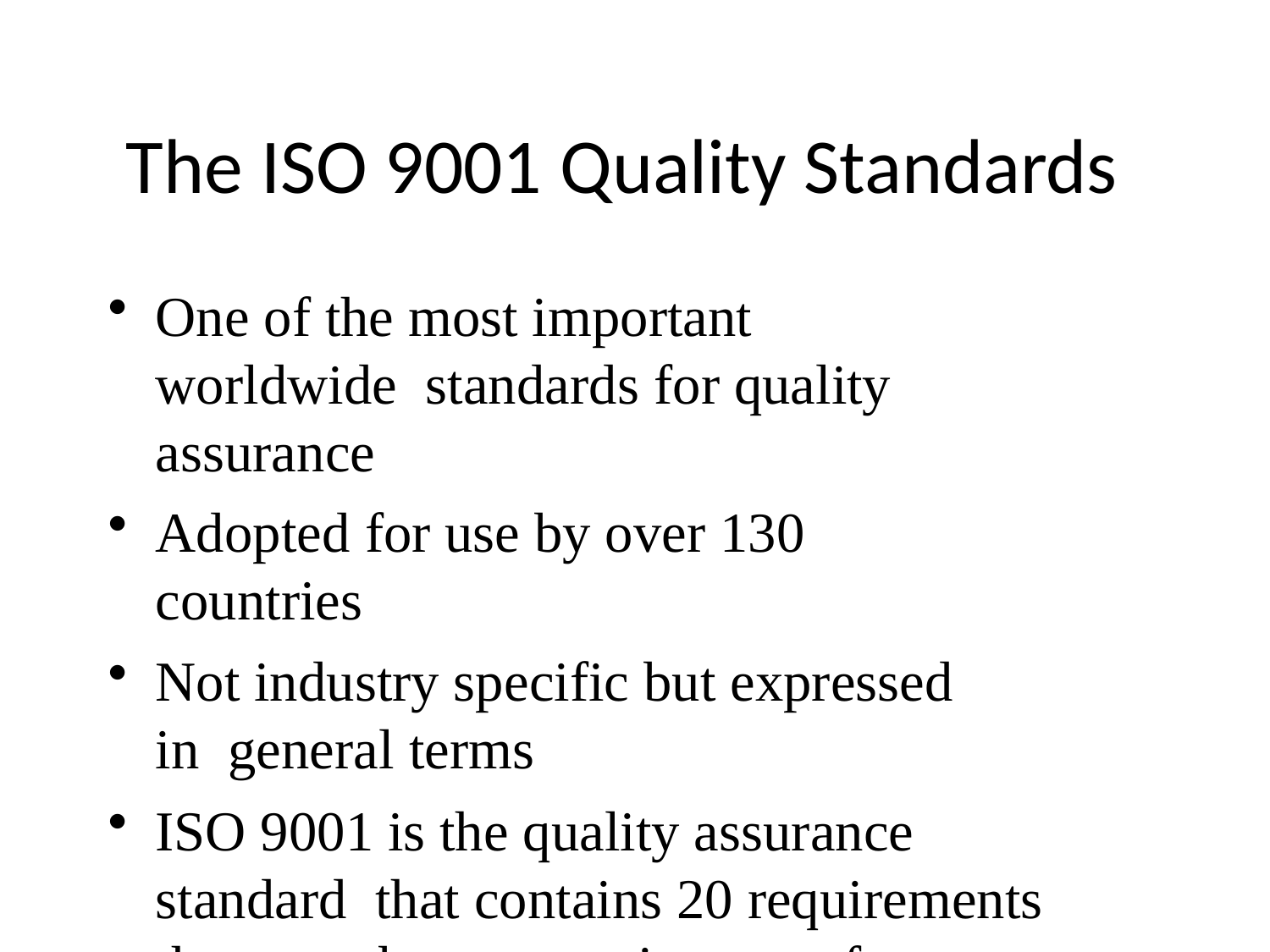

# The ISO 9001 Quality Standards
One of the most important worldwide  standards for quality assurance
Adopted for use by over 130 countries
Not industry specific but expressed in  general terms
ISO 9001 is the quality assurance standard  that contains 20 requirements that must be  present in any software quality assurance  system.